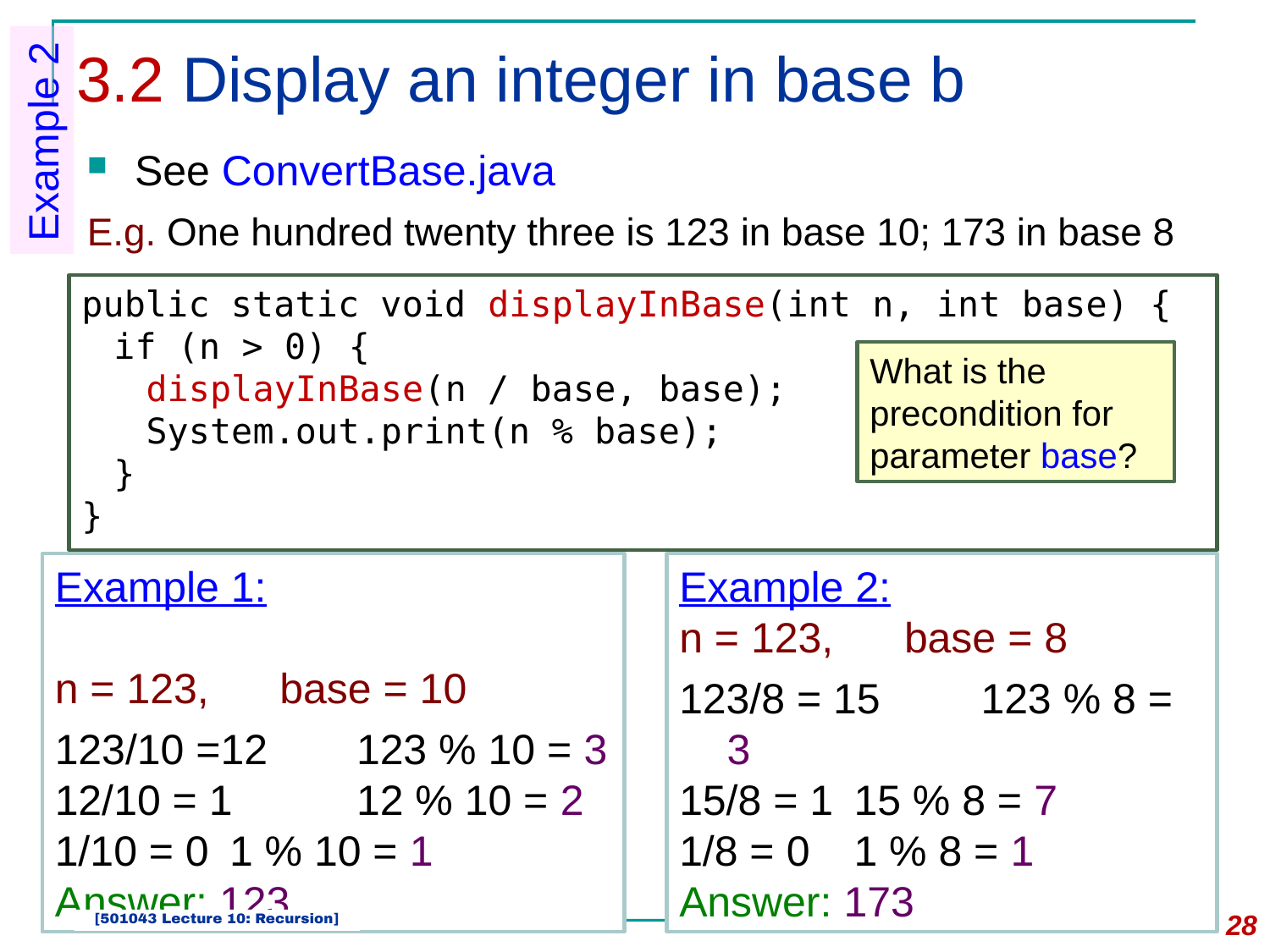

# 3.2 Display an integer in base b
Example 2
See ConvertBase.java

E.g. One hundred twenty three is 123 in base 10; 173 in base 8
public static void displayInBase(int n, int base) {
	if (n > 0) {
		displayInBase(n / base, base);
		System.out.print(n % base);
	}
}
What is the precondition for parameter base?
Example 1:
n = 123,      base = 10
123/10 =12	123 % 10 = 3
12/10 = 1	12 % 10 = 2
1/10 = 0	1 % 10 = 1
Answer: 123
Example 2:
n = 123,      base = 8
123/8 = 15	123 % 8 = 3
15/8 = 1	15 % 8 = 7
1/8 = 0	1 % 8 = 1
Answer: 173
28
[501043 Lecture 10: Recursion]